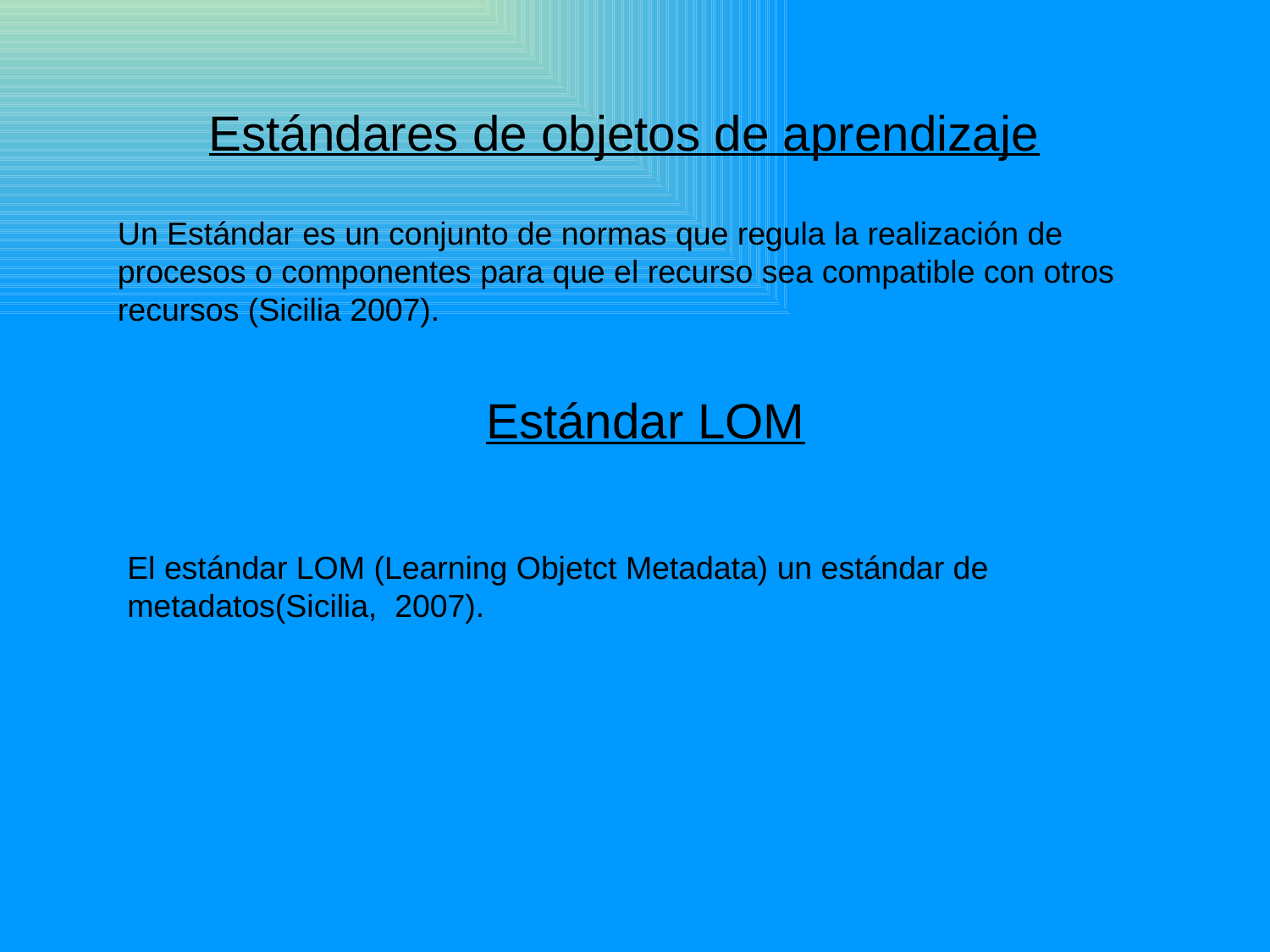

Estándares de objetos de aprendizaje
Un Estándar es un conjunto de normas que regula la realización de
procesos o componentes para que el recurso sea compatible con otros
recursos (Sicilia 2007).
Estándar LOM
El estándar LOM (Learning Objetct Metadata) un estándar de
metadatos(Sicilia,  2007).